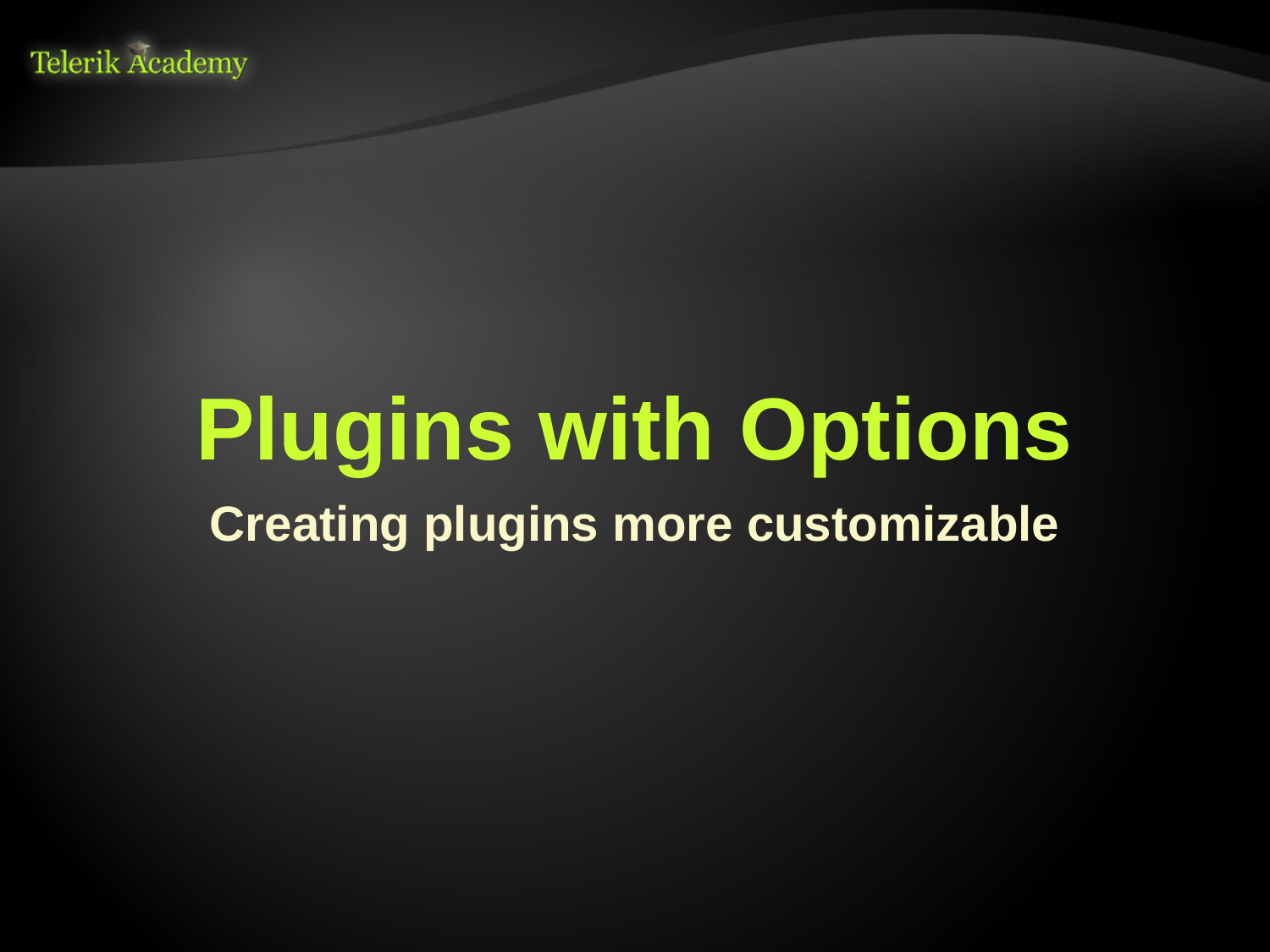

# Plugins with Options
Creating plugins more customizable